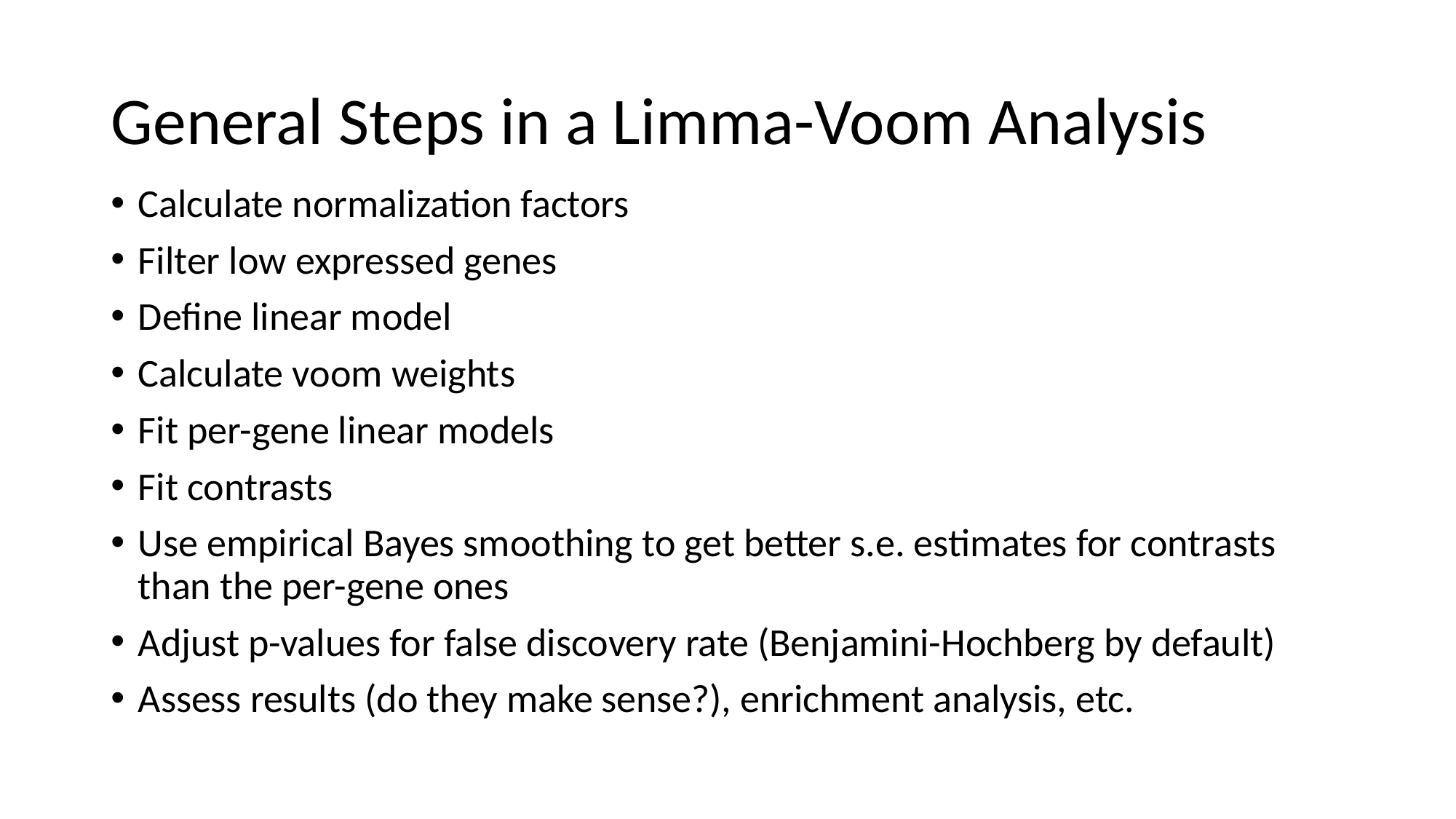

# General Steps in a Limma-Voom Analysis
Calculate normalization factors
Filter low expressed genes
Define linear model
Calculate voom weights
Fit per-gene linear models
Fit contrasts
Use empirical Bayes smoothing to get better s.e. estimates for contrasts than the per-gene ones
Adjust p-values for false discovery rate (Benjamini-Hochberg by default)
Assess results (do they make sense?), enrichment analysis, etc.